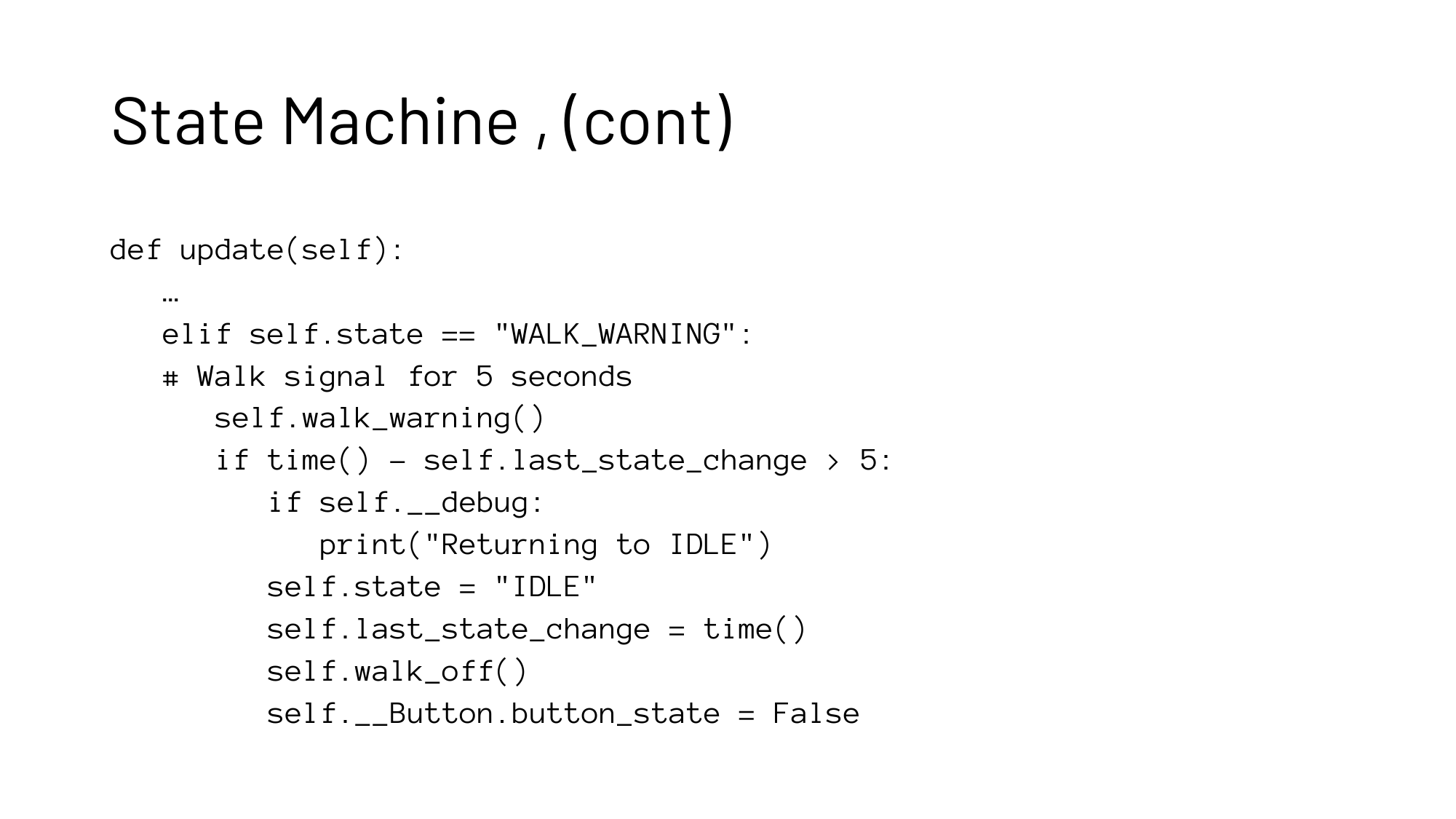

# State Machine , (cont)
def update(self):
…
elif self.state == "WALK_WARNING":
# Walk signal for 5 seconds
self.walk_warning()
if time() - self.last_state_change > 5:
if self.__debug:
print("Returning to IDLE")
self.state = "IDLE"
self.last_state_change = time()
self.walk_off()
self.__Button.button_state = False